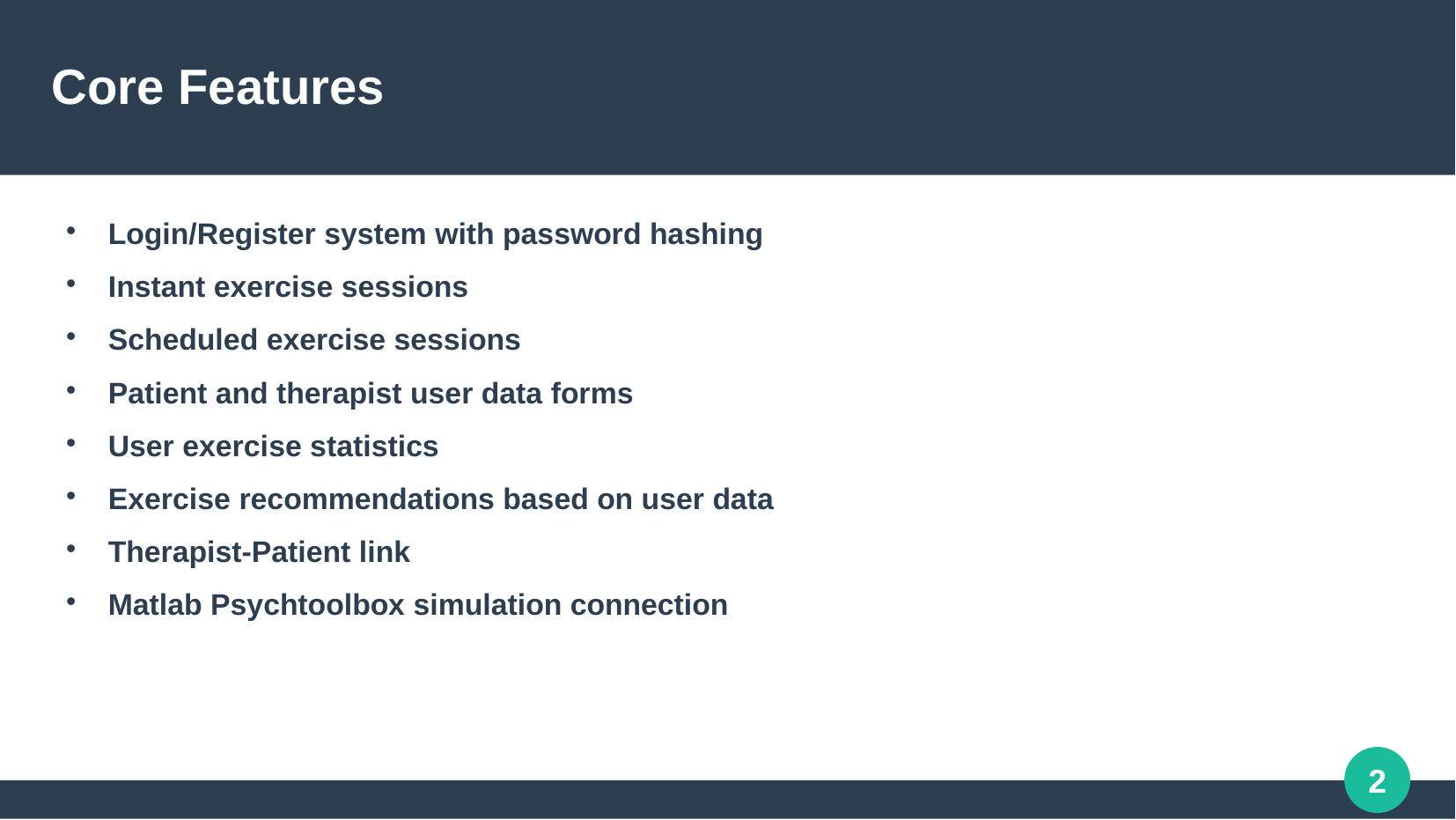

# Core Features
Login/Register system with password hashing
Instant exercise sessions
Scheduled exercise sessions
Patient and therapist user data forms
User exercise statistics
Exercise recommendations based on user data
Therapist-Patient link
Matlab Psychtoolbox simulation connection